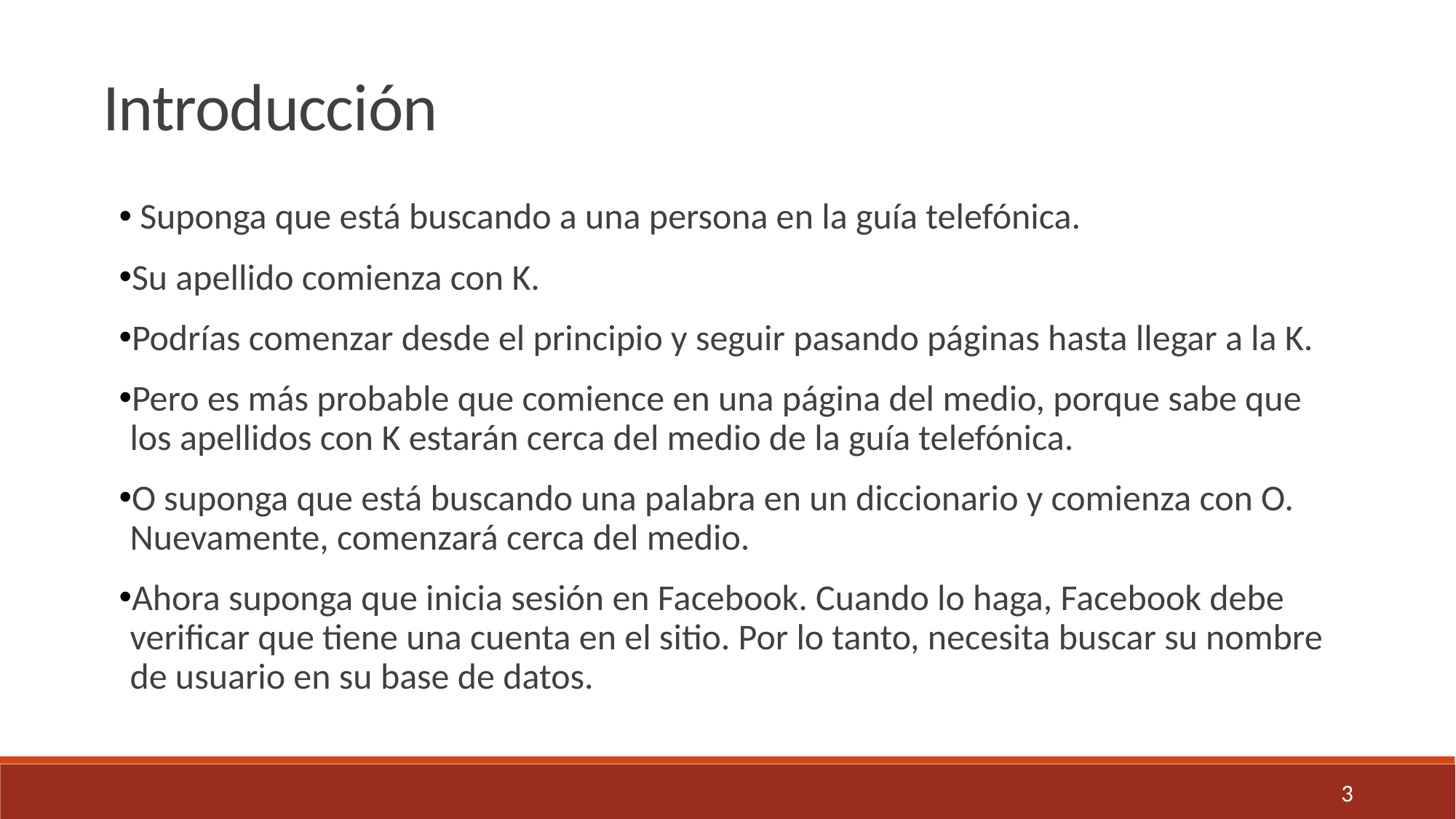

Introducción
 Suponga que está buscando a una persona en la guía telefónica.
Su apellido comienza con K.
Podrías comenzar desde el principio y seguir pasando páginas hasta llegar a la K.
Pero es más probable que comience en una página del medio, porque sabe que los apellidos con K estarán cerca del medio de la guía telefónica.
O suponga que está buscando una palabra en un diccionario y comienza con O. Nuevamente, comenzará cerca del medio.
Ahora suponga que inicia sesión en Facebook. Cuando lo haga, Facebook debe verificar que tiene una cuenta en el sitio. Por lo tanto, necesita buscar su nombre de usuario en su base de datos.
3